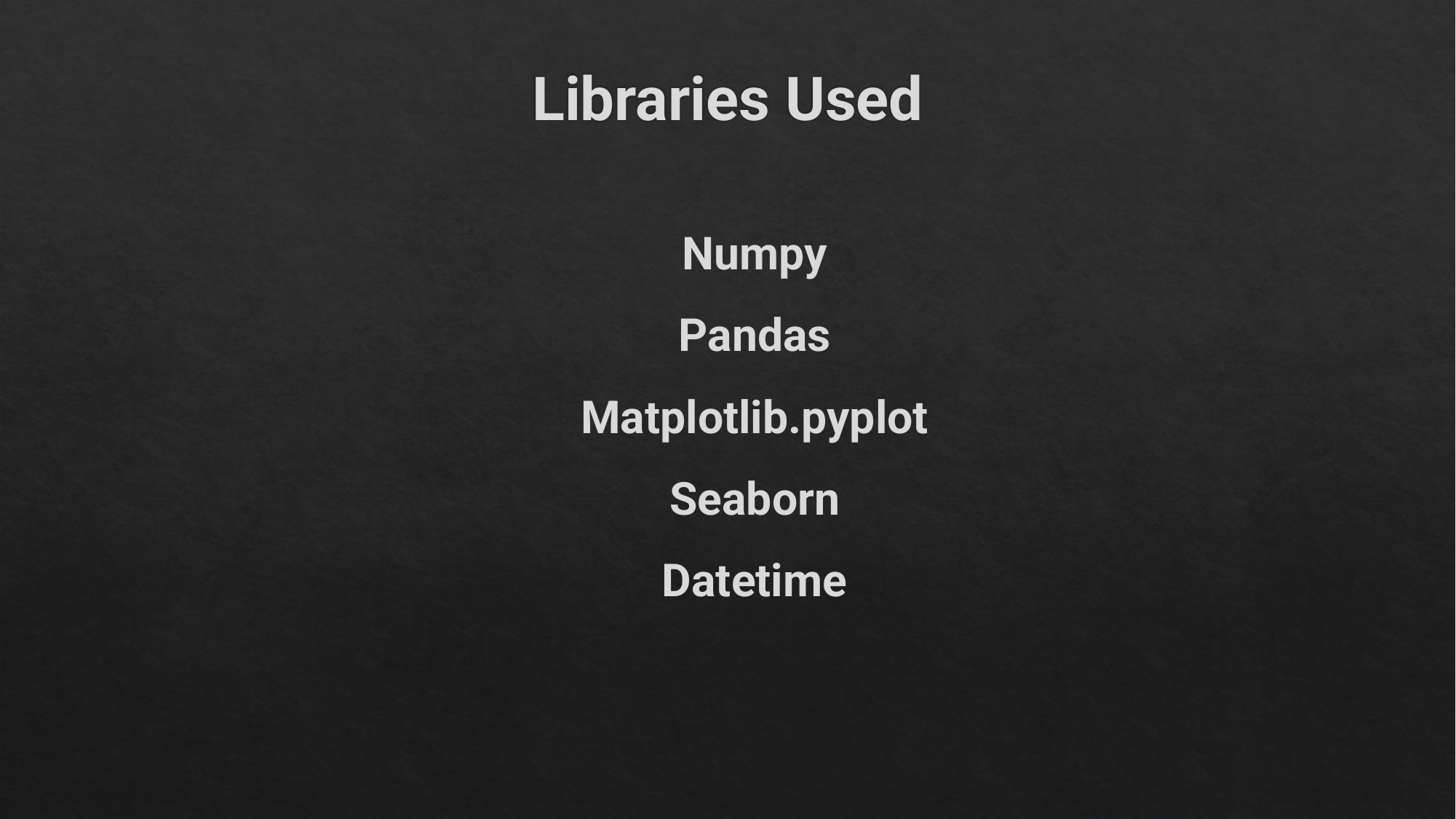

Libraries Used
Numpy

Pandas

Matplotlib.pyplot

Seaborn

Datetime